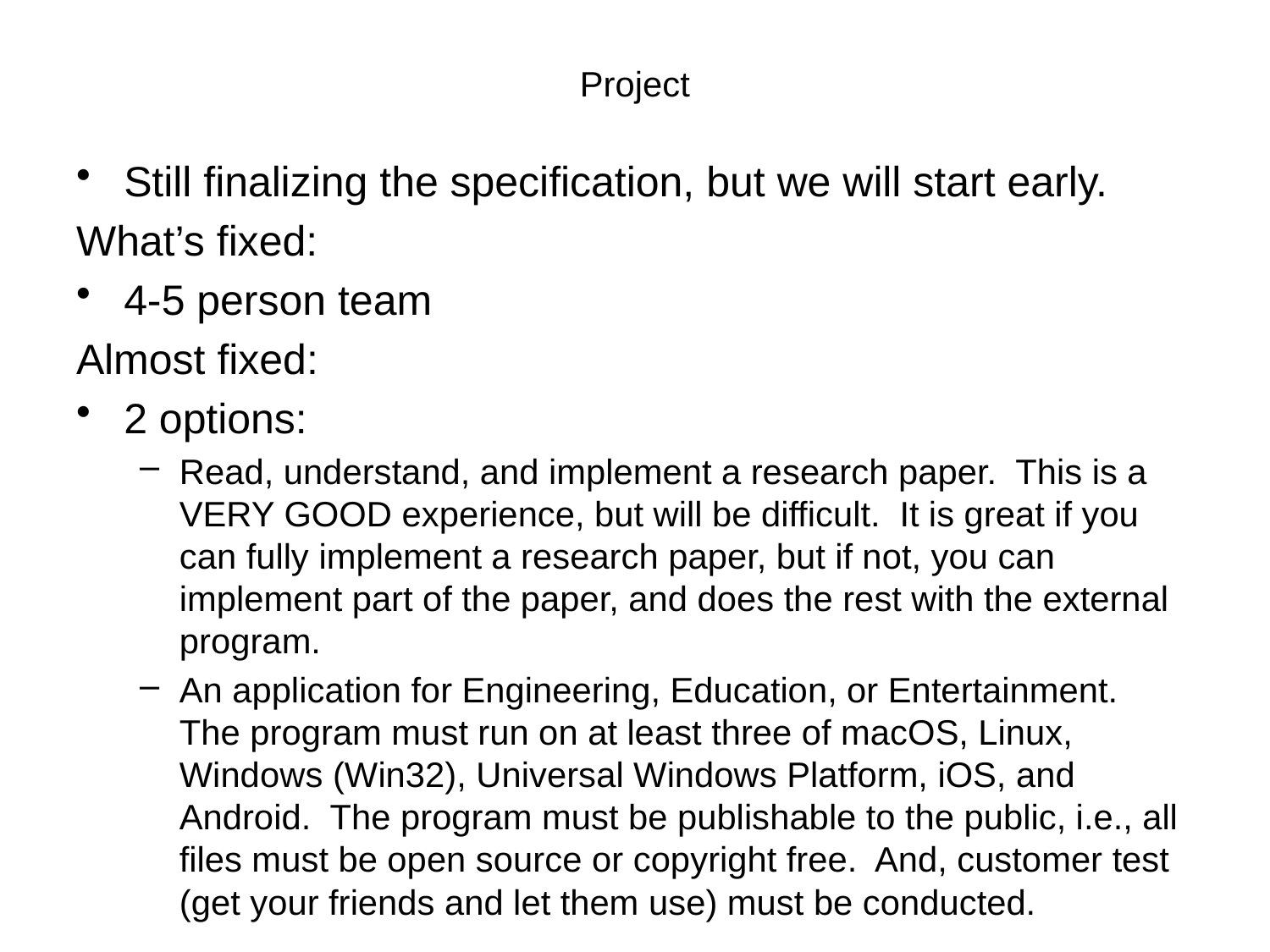

# Project
Still finalizing the specification, but we will start early.
What’s fixed:
4-5 person team
Almost fixed:
2 options:
Read, understand, and implement a research paper.  This is a VERY GOOD experience, but will be difficult.  It is great if you can fully implement a research paper, but if not, you can implement part of the paper, and does the rest with the external program.
An application for Engineering, Education, or Entertainment.  The program must run on at least three of macOS, Linux, Windows (Win32), Universal Windows Platform, iOS, and Android.  The program must be publishable to the public, i.e., all files must be open source or copyright free.  And, customer test (get your friends and let them use) must be conducted.